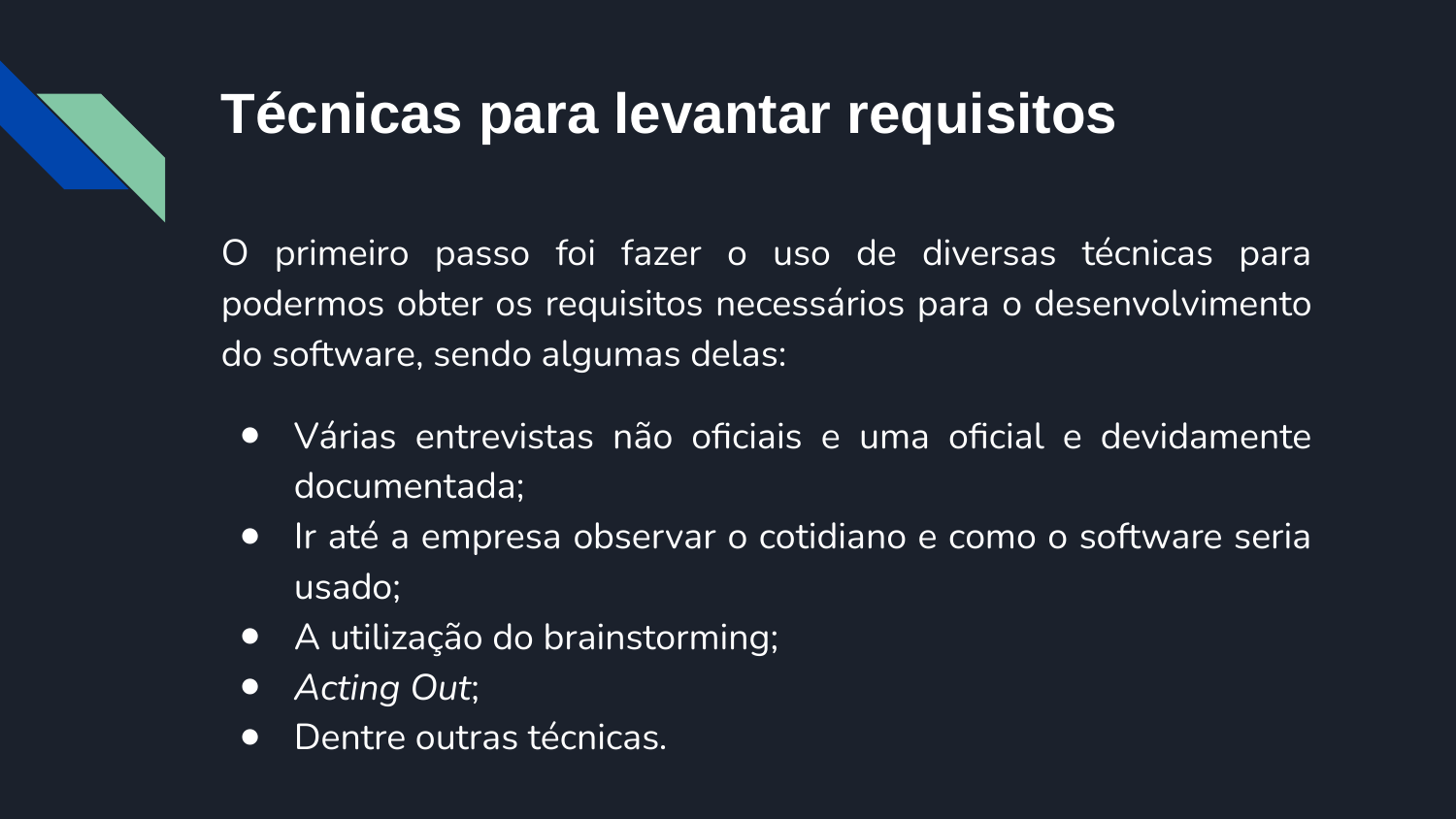

# Técnicas para levantar requisitos
O primeiro passo foi fazer o uso de diversas técnicas para podermos obter os requisitos necessários para o desenvolvimento do software, sendo algumas delas:
Várias entrevistas não oficiais e uma oficial e devidamente documentada;
Ir até a empresa observar o cotidiano e como o software seria usado;
A utilização do brainstorming;
Acting Out;
Dentre outras técnicas.